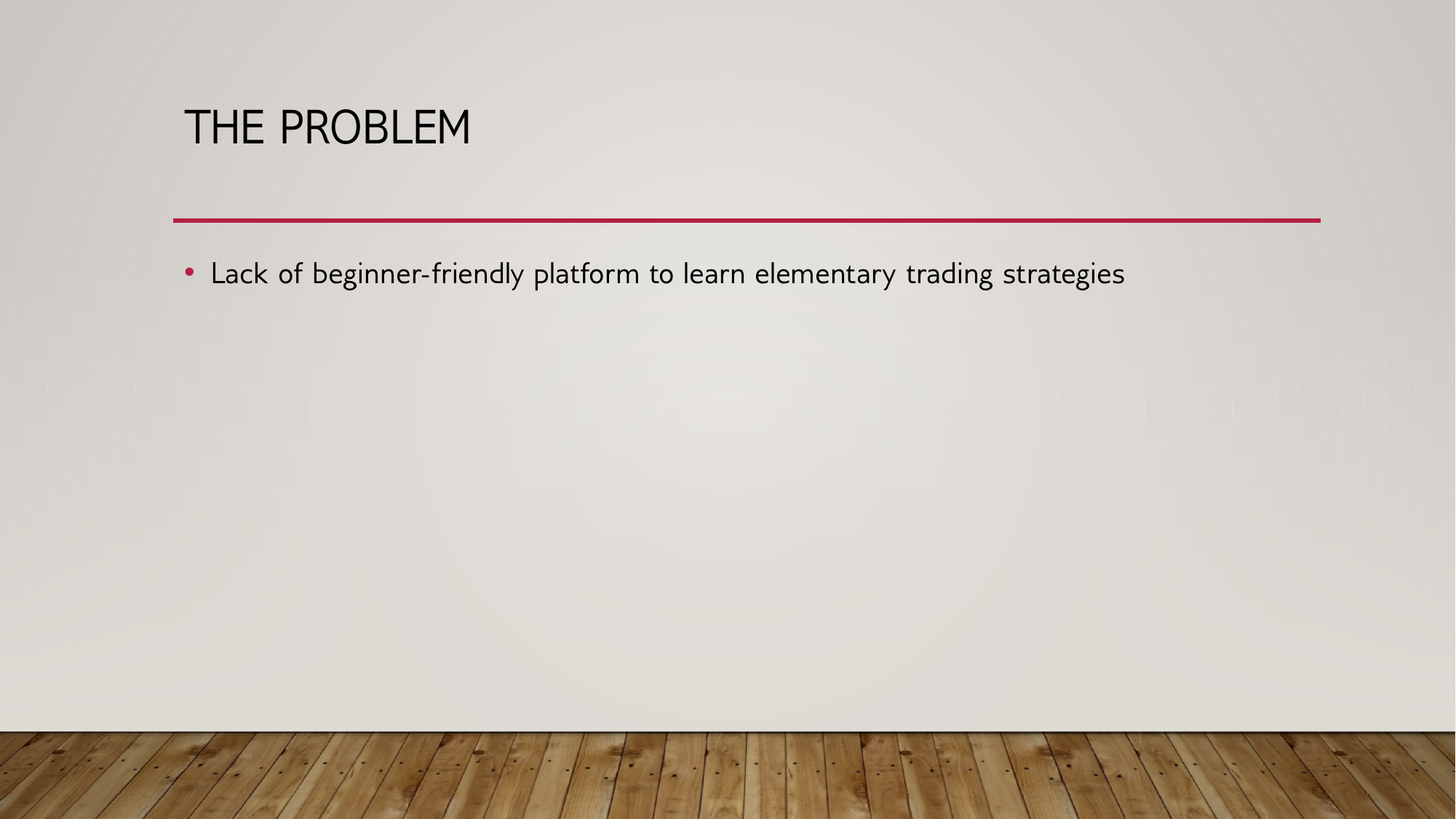

# The problem
Lack of beginner-friendly platform to learn elementary trading strategies